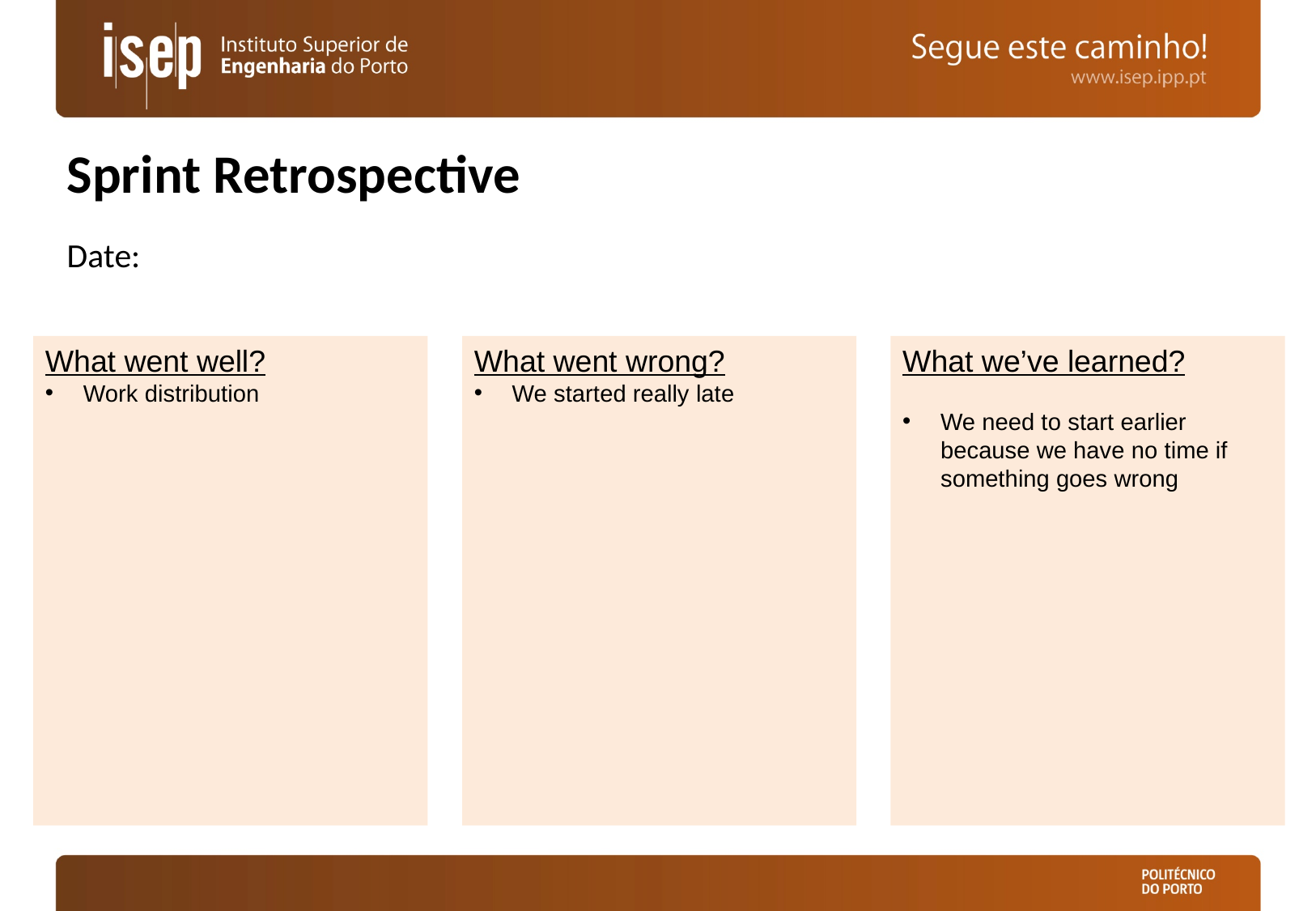

# Sprint Retrospective
Date:
What we’ve learned?

We need to start earlier because we have no time if something goes wrong
What went well?
Work distribution

What went wrong?
We started really late